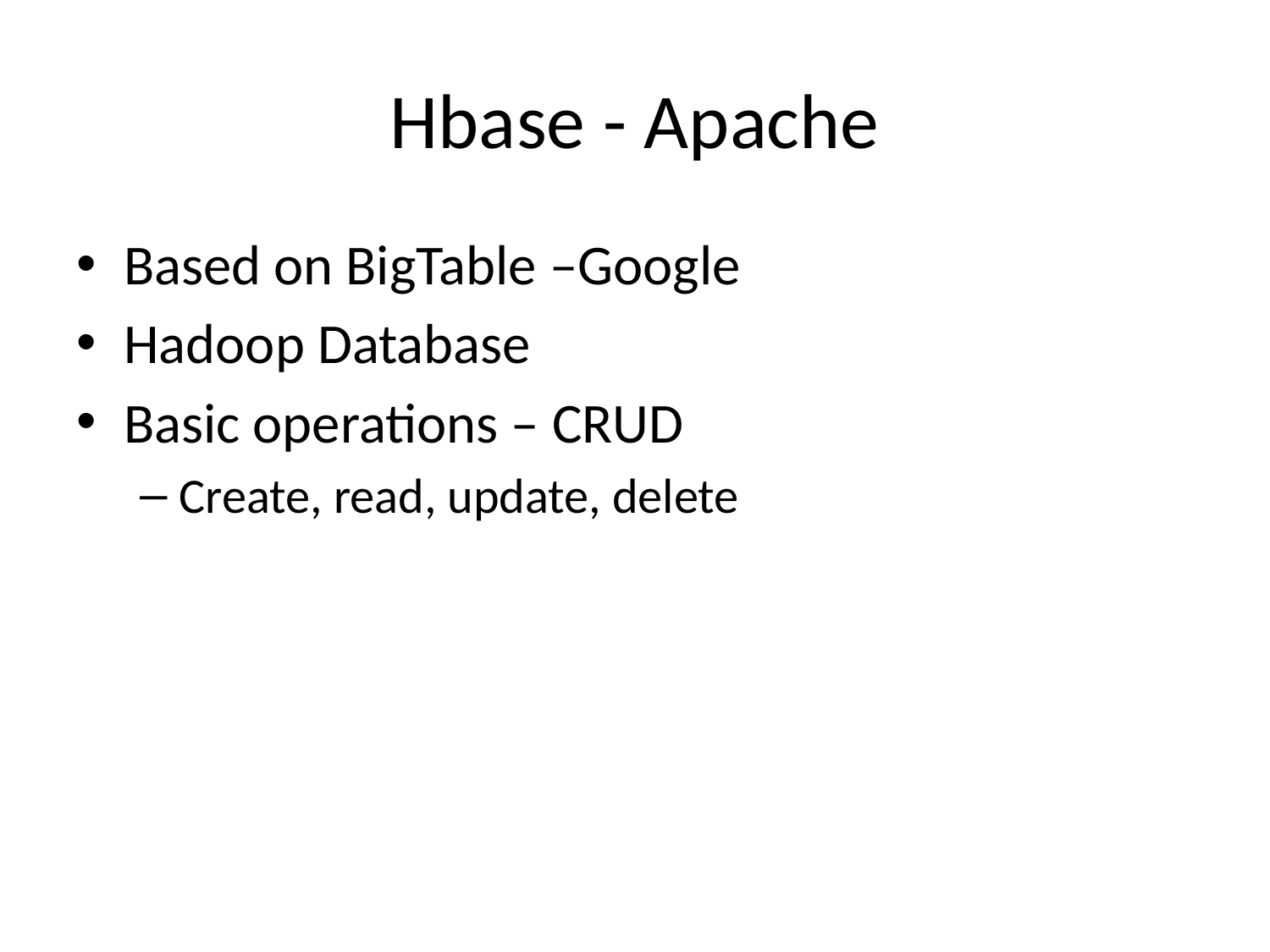

# Hbase - Apache
Based on BigTable –Google
Hadoop Database
Basic operations – CRUD
Create, read, update, delete